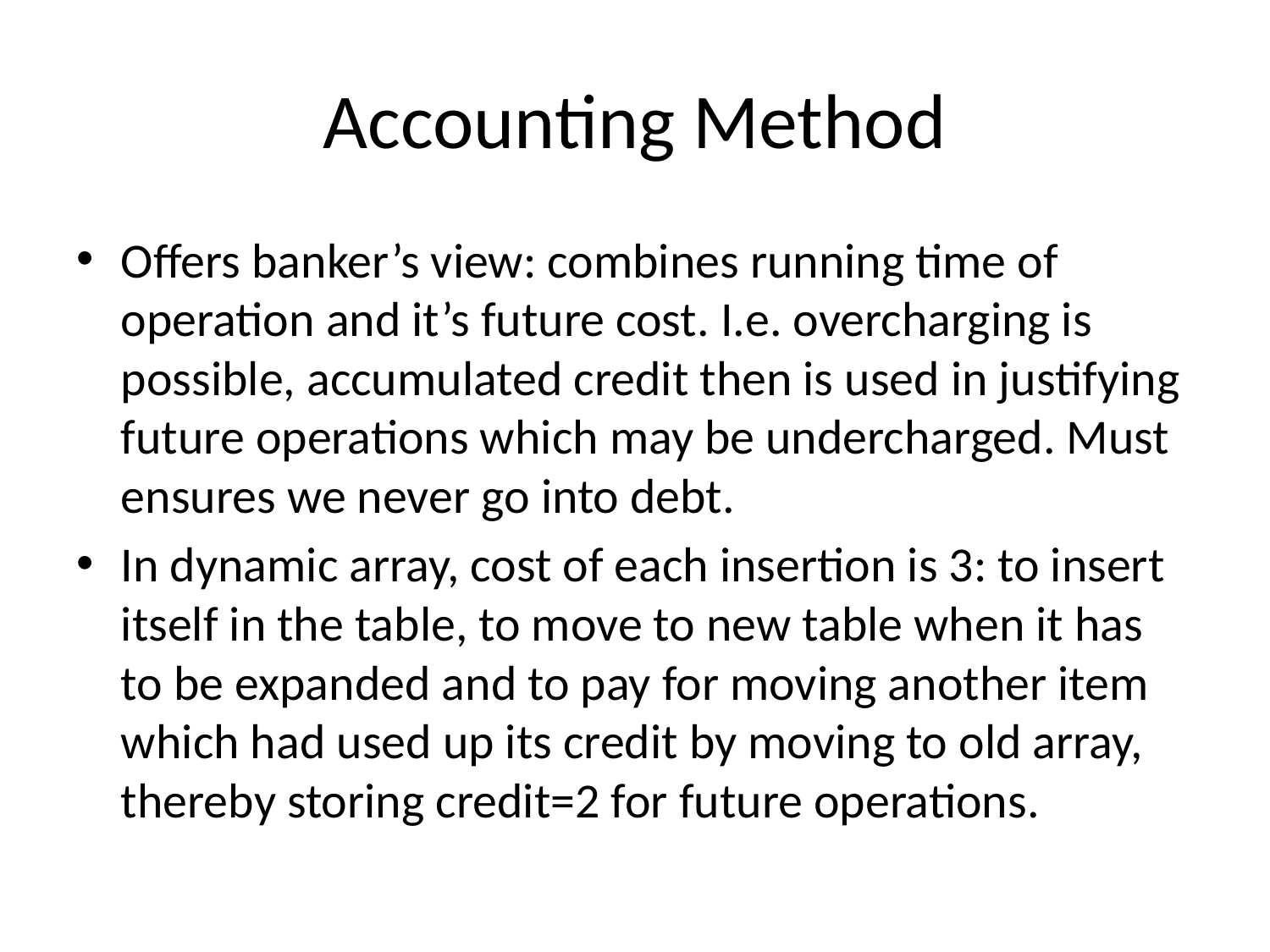

# Accounting Method
Offers banker’s view: combines running time of operation and it’s future cost. I.e. overcharging is possible, accumulated credit then is used in justifying future operations which may be undercharged. Must ensures we never go into debt.
In dynamic array, cost of each insertion is 3: to insert itself in the table, to move to new table when it has to be expanded and to pay for moving another item which had used up its credit by moving to old array, thereby storing credit=2 for future operations.